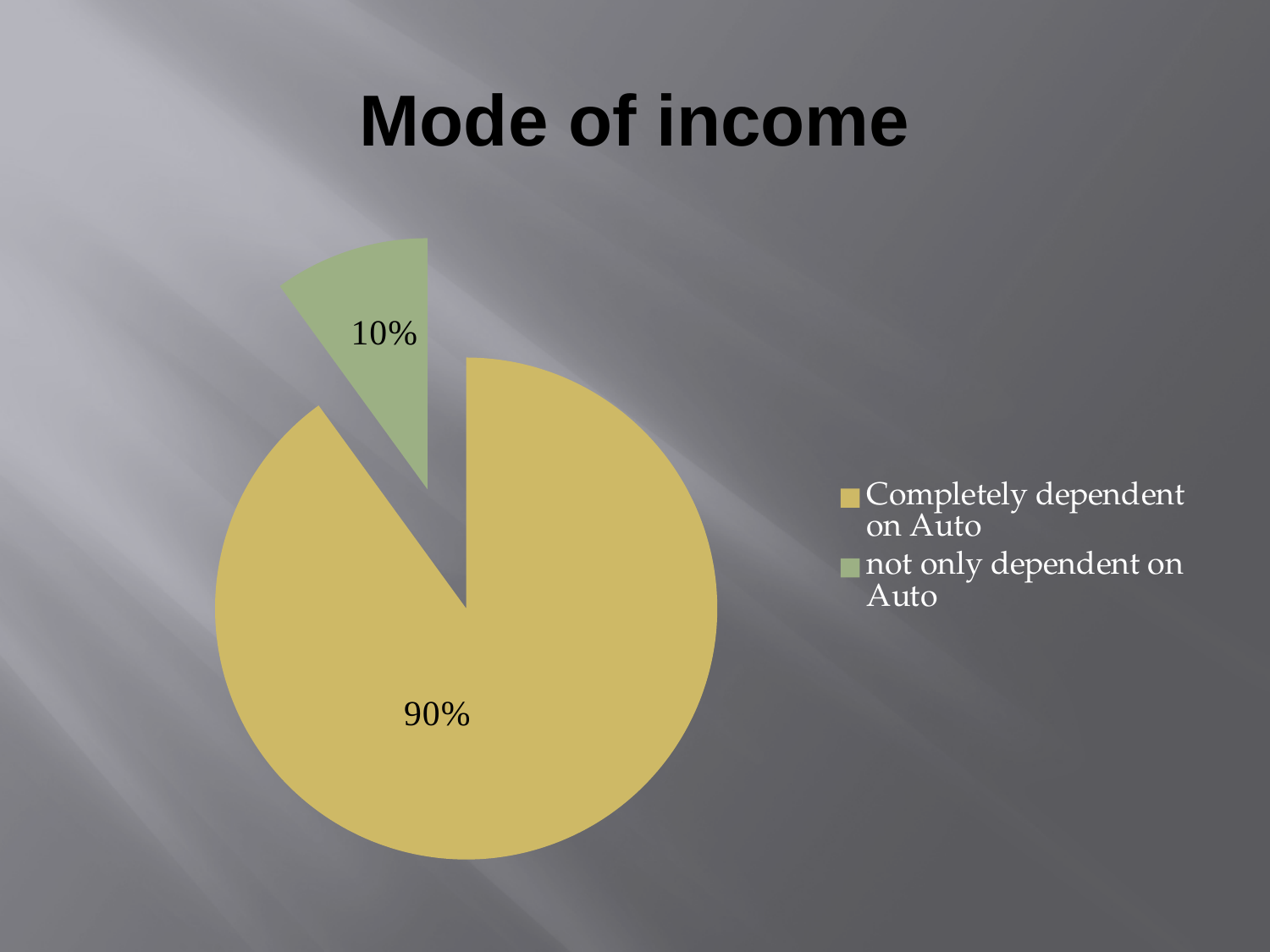

# Mode of income

### Chart

| Category | No. of Auto driver |
|---|---|
| Completely dependent on Auto | 9.0 |
| not only dependent on Auto | 1.0 |